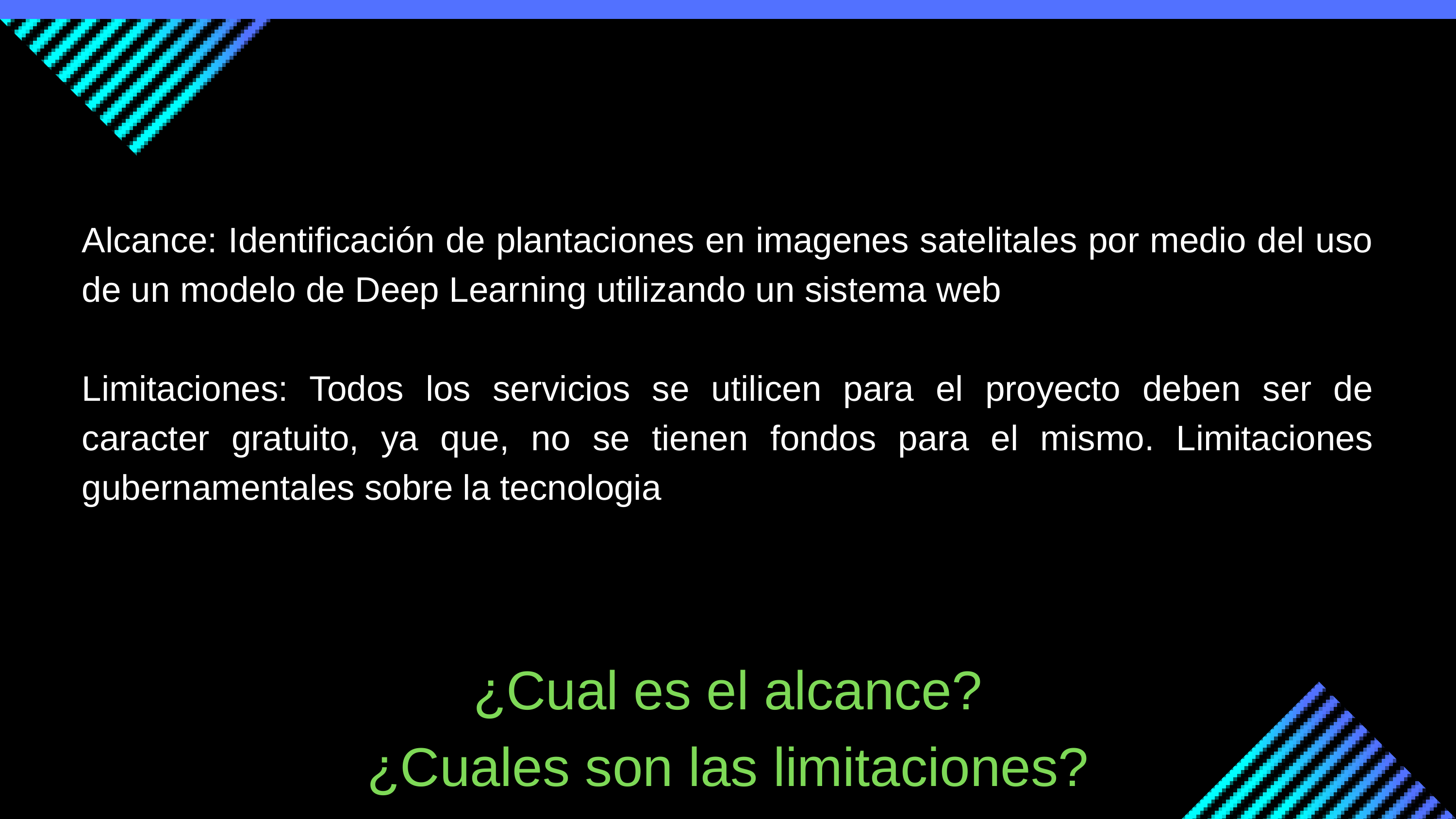

Alcance: Identificación de plantaciones en imagenes satelitales por medio del uso de un modelo de Deep Learning utilizando un sistema web

Limitaciones: Todos los servicios se utilicen para el proyecto deben ser de caracter gratuito, ya que, no se tienen fondos para el mismo. Limitaciones gubernamentales sobre la tecnologia
¿Cual es el alcance?
¿Cuales son las limitaciones?